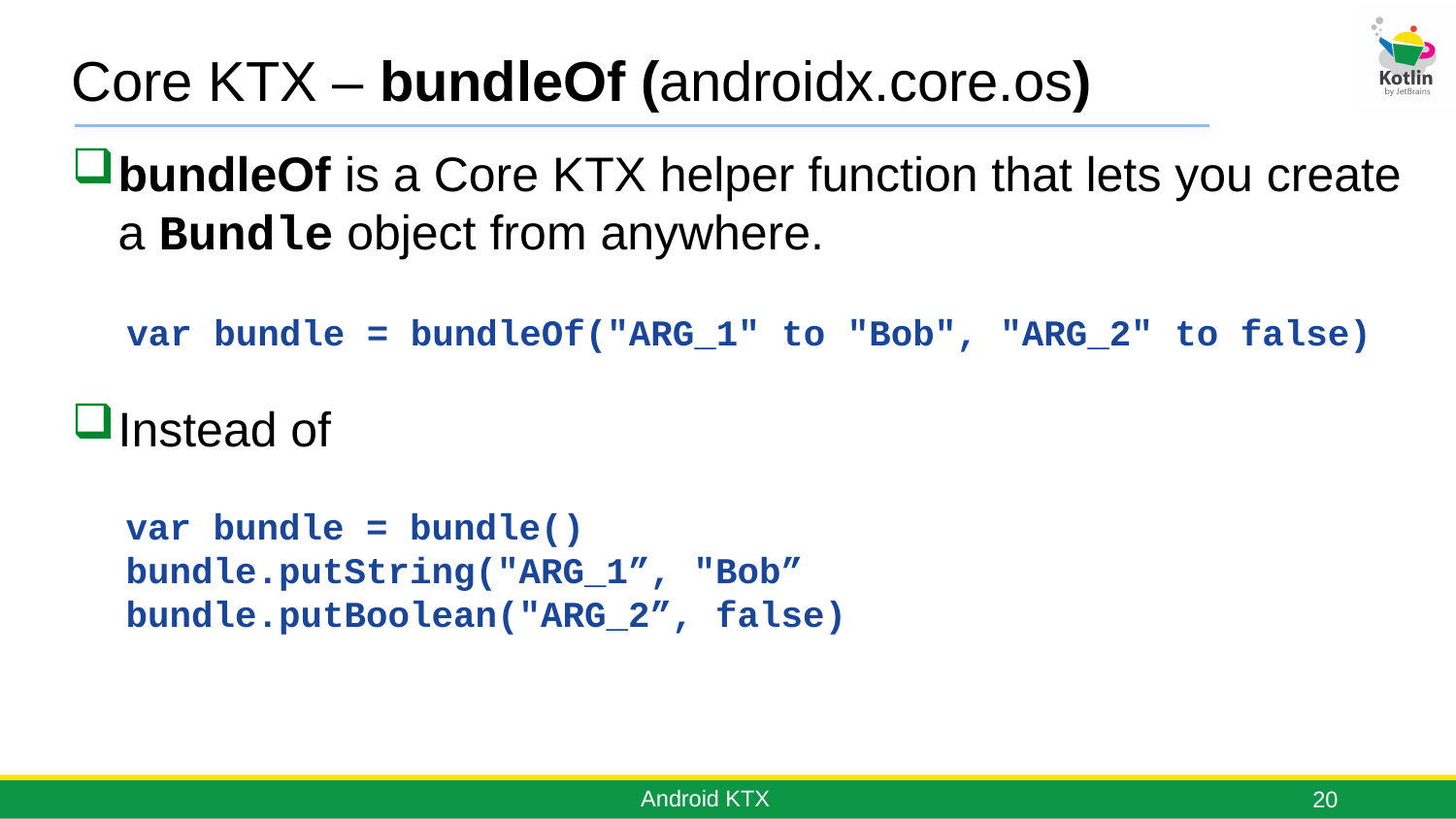

# Core KTX – bundleOf (androidx.core.os)
bundleOf is a Core KTX helper function that lets you create a Bundle object from anywhere.

Instead of
var bundle = bundleOf("ARG_1" to "Bob", "ARG_2" to false)
var bundle = bundle()
bundle.putString("ARG_1”, "Bob”
bundle.putBoolean("ARG_2”, false)
20
Android KTX